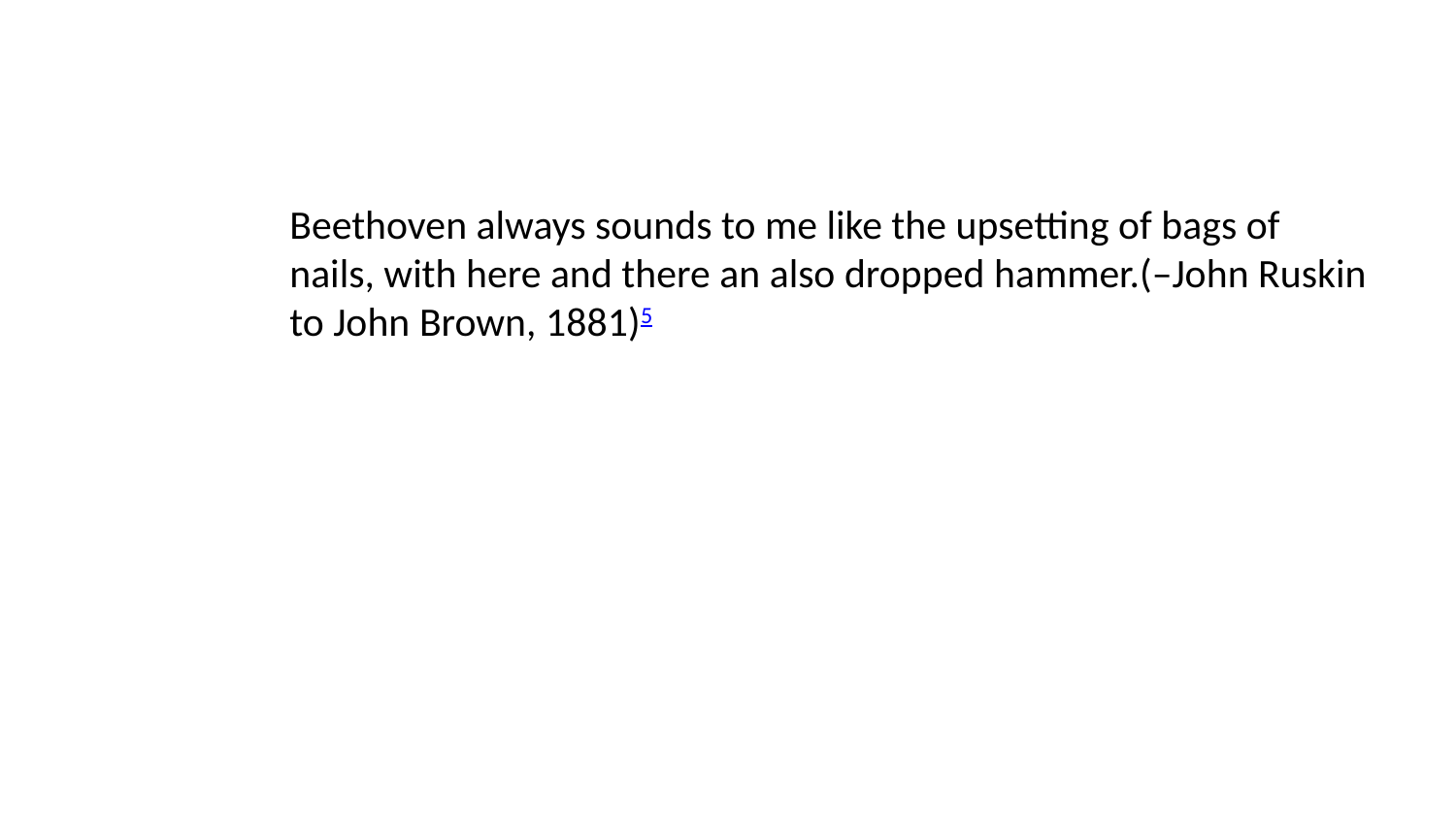

Beethoven always sounds to me like the upsetting of bags of nails, with here and there an also dropped hammer.(–John Ruskin to John Brown, 1881)5